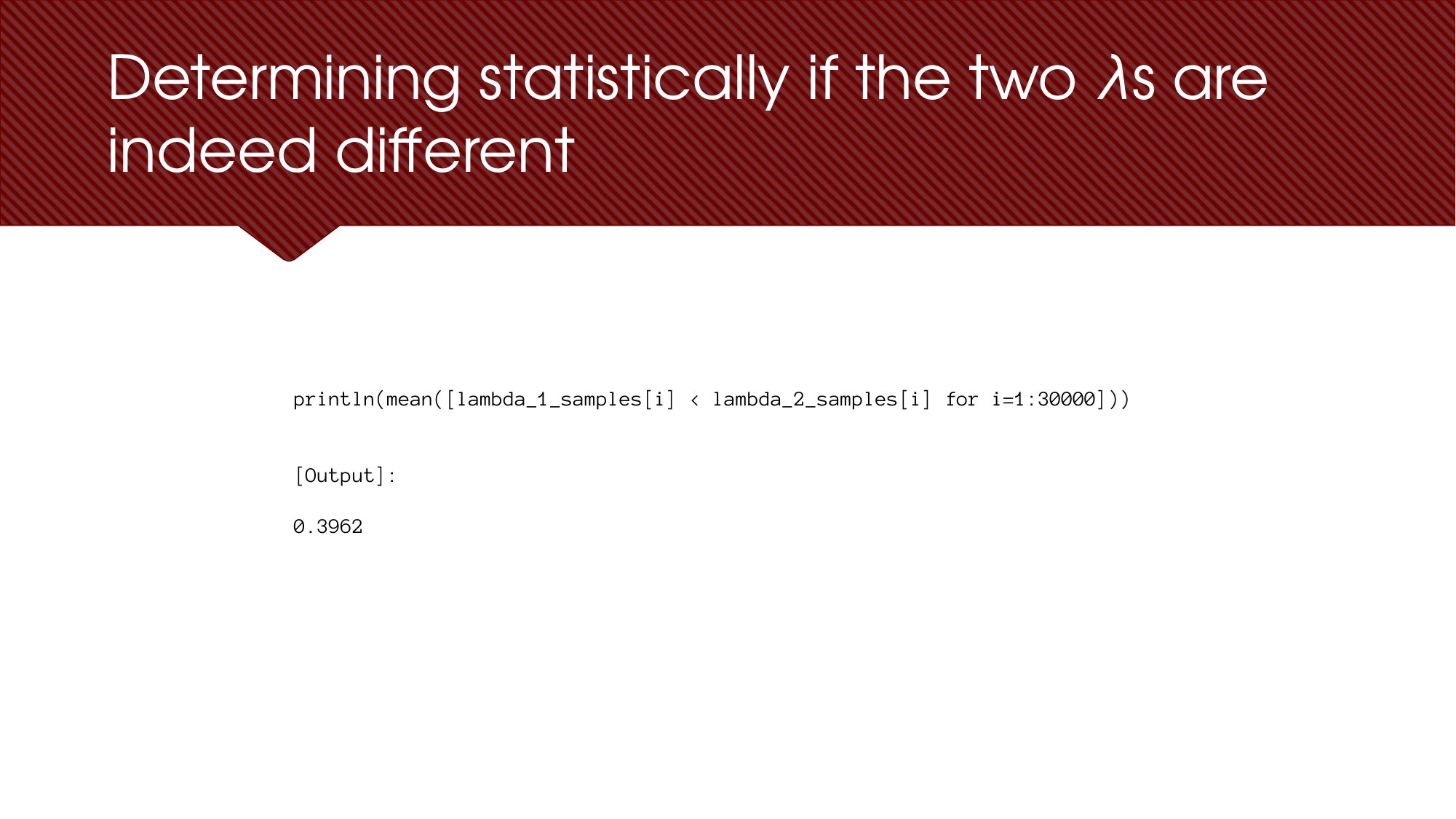

# Determining statistically if the two λs are indeed different
println(mean([lambda_1_samples[i] < lambda_2_samples[i] for i=1:30000]))

[Output]:

0.3962